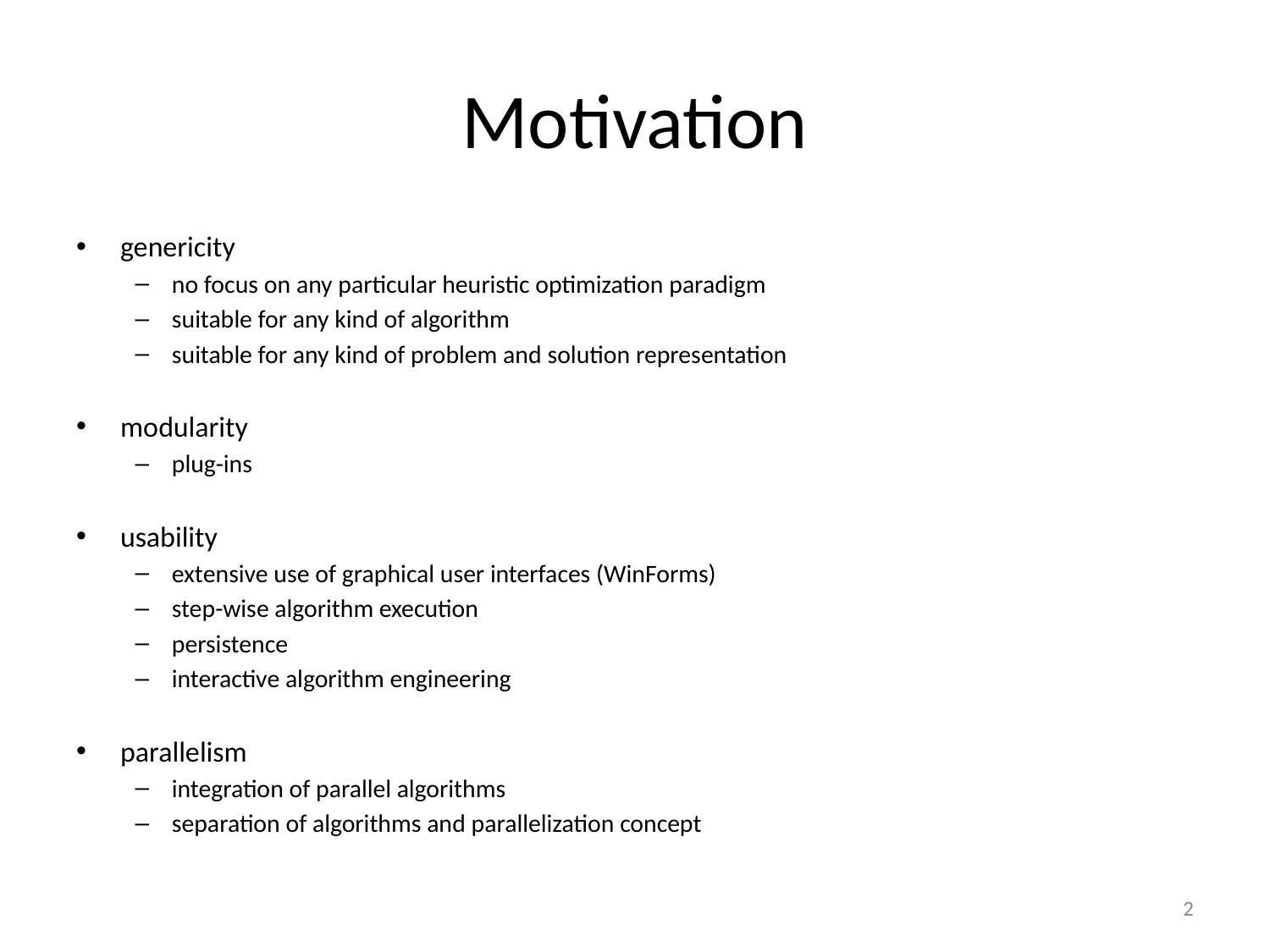

# Motivation
genericity
no focus on any particular heuristic optimization paradigm
suitable for any kind of algorithm
suitable for any kind of problem and solution representation

modularity
plug-ins

usability
extensive use of graphical user interfaces (WinForms)
step-wise algorithm execution
persistence
interactive algorithm engineering

parallelism
integration of parallel algorithms
separation of algorithms and parallelization concept
2